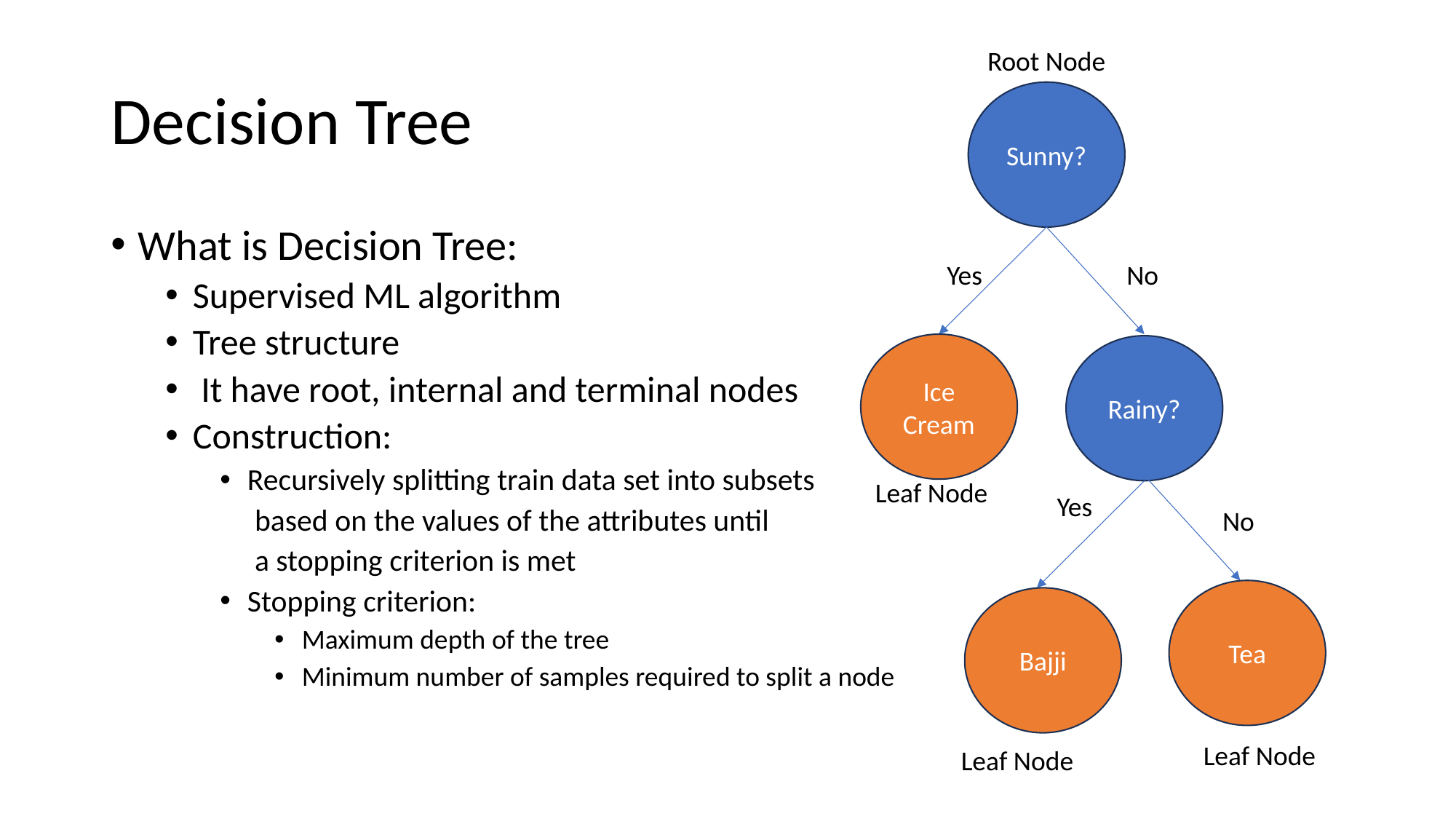

Root Node
Sunny?
Yes
No
Ice Cream
Rainy?
Leaf Node
Yes
No
Tea
Bajji
Leaf Node
Leaf Node
# Decision Tree
What is Decision Tree:
Supervised ML algorithm
Tree structure
 It have root, internal and terminal nodes
Construction:
Recursively splitting train data set into subsets
     based on the values of the attributes until
     a stopping criterion is met
Stopping criterion:
Maximum depth of the tree
Minimum number of samples required to split a node